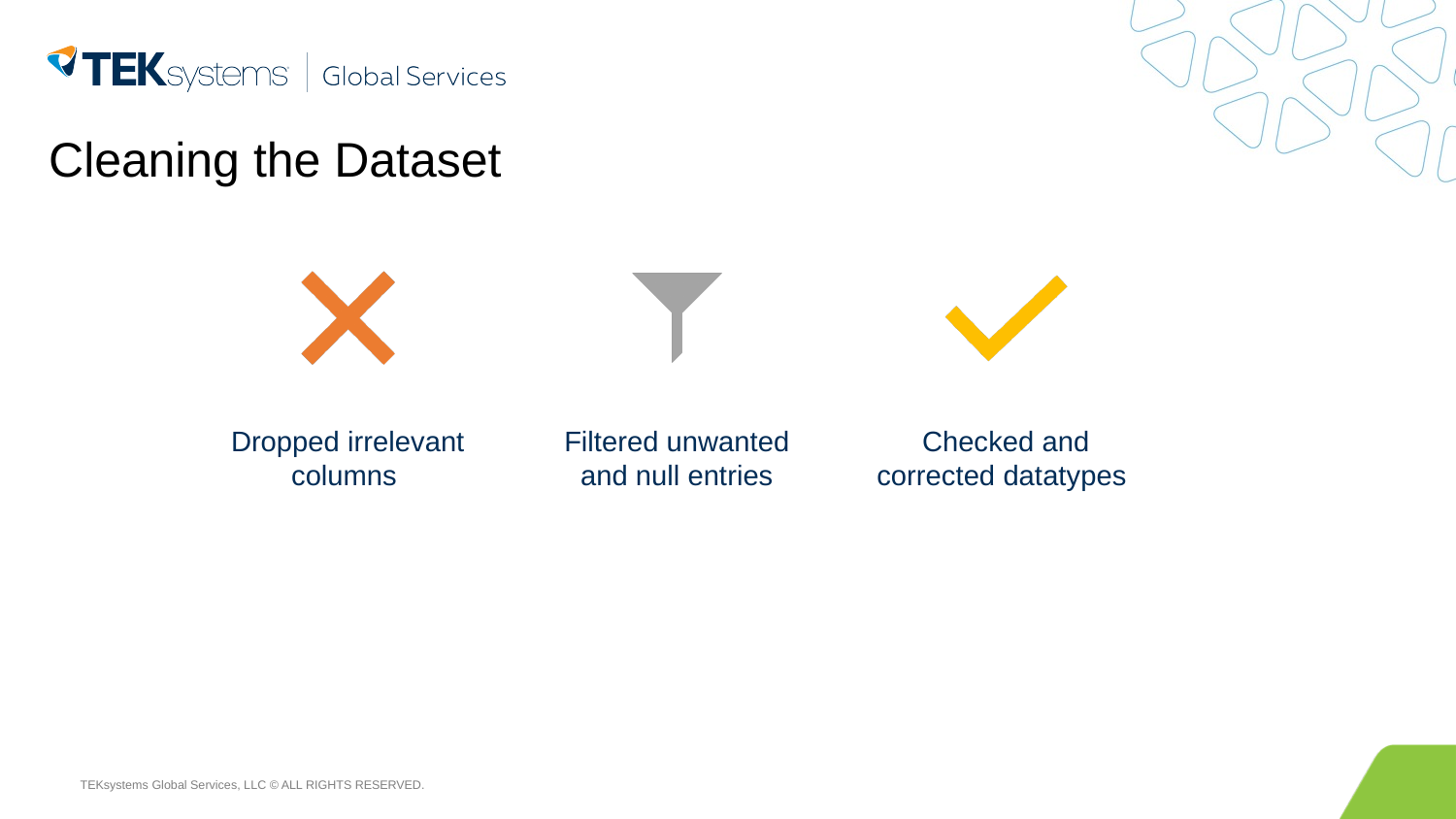

# Cleaning the Dataset
Dropped irrelevant columns
Filtered unwanted and null entries
Checked and corrected datatypes